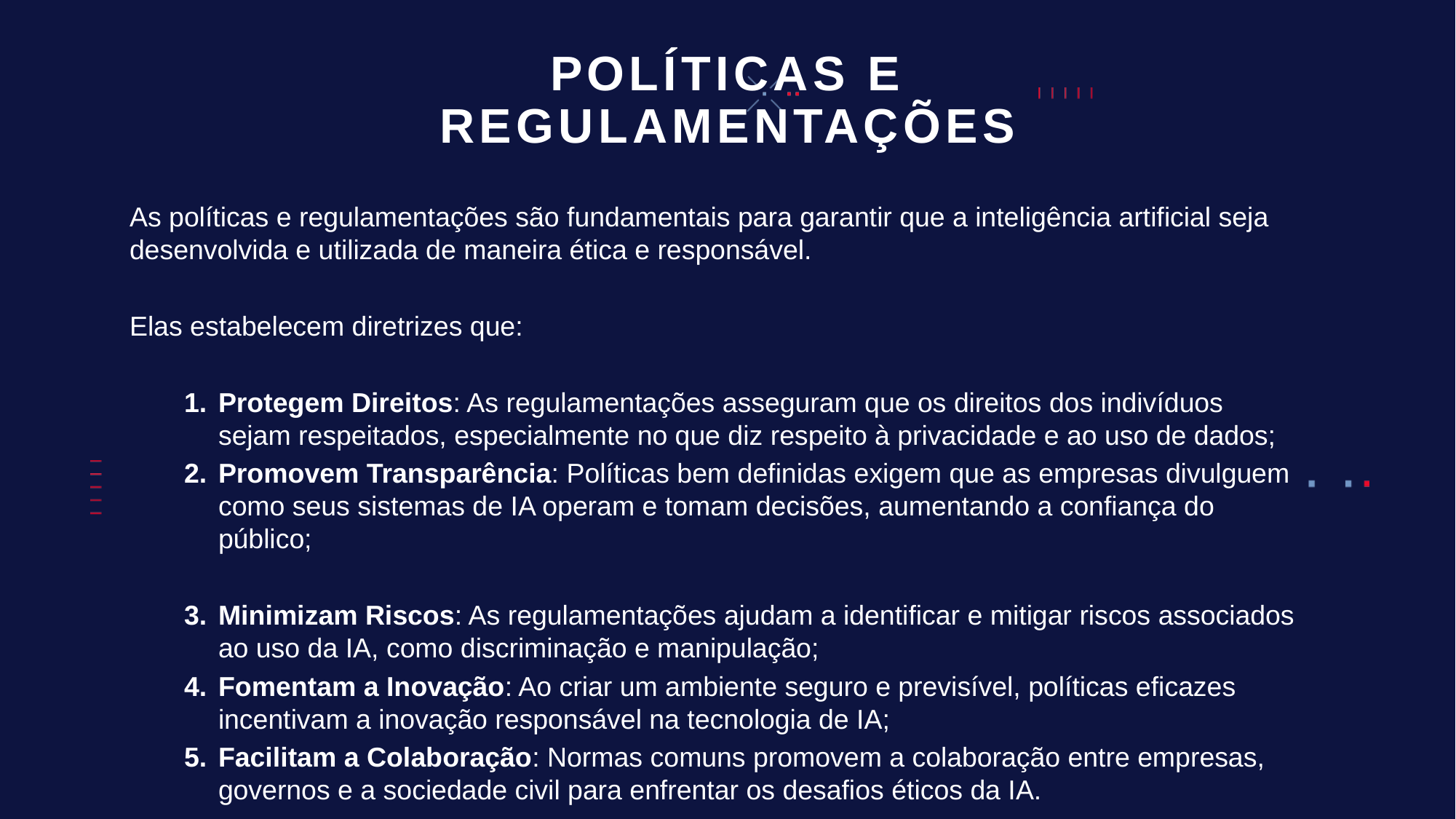

# POLÍTICAS E REGULAMENTAÇÕES
As políticas e regulamentações são fundamentais para garantir que a inteligência artificial seja desenvolvida e utilizada de maneira ética e responsável.

Elas estabelecem diretrizes que:

Protegem Direitos: As regulamentações asseguram que os direitos dos indivíduos sejam respeitados, especialmente no que diz respeito à privacidade e ao uso de dados;
Promovem Transparência: Políticas bem definidas exigem que as empresas divulguem como seus sistemas de IA operam e tomam decisões, aumentando a confiança do público;

Minimizam Riscos: As regulamentações ajudam a identificar e mitigar riscos associados ao uso da IA, como discriminação e manipulação;
Fomentam a Inovação: Ao criar um ambiente seguro e previsível, políticas eficazes incentivam a inovação responsável na tecnologia de IA;
Facilitam a Colaboração: Normas comuns promovem a colaboração entre empresas, governos e a sociedade civil para enfrentar os desafios éticos da IA.